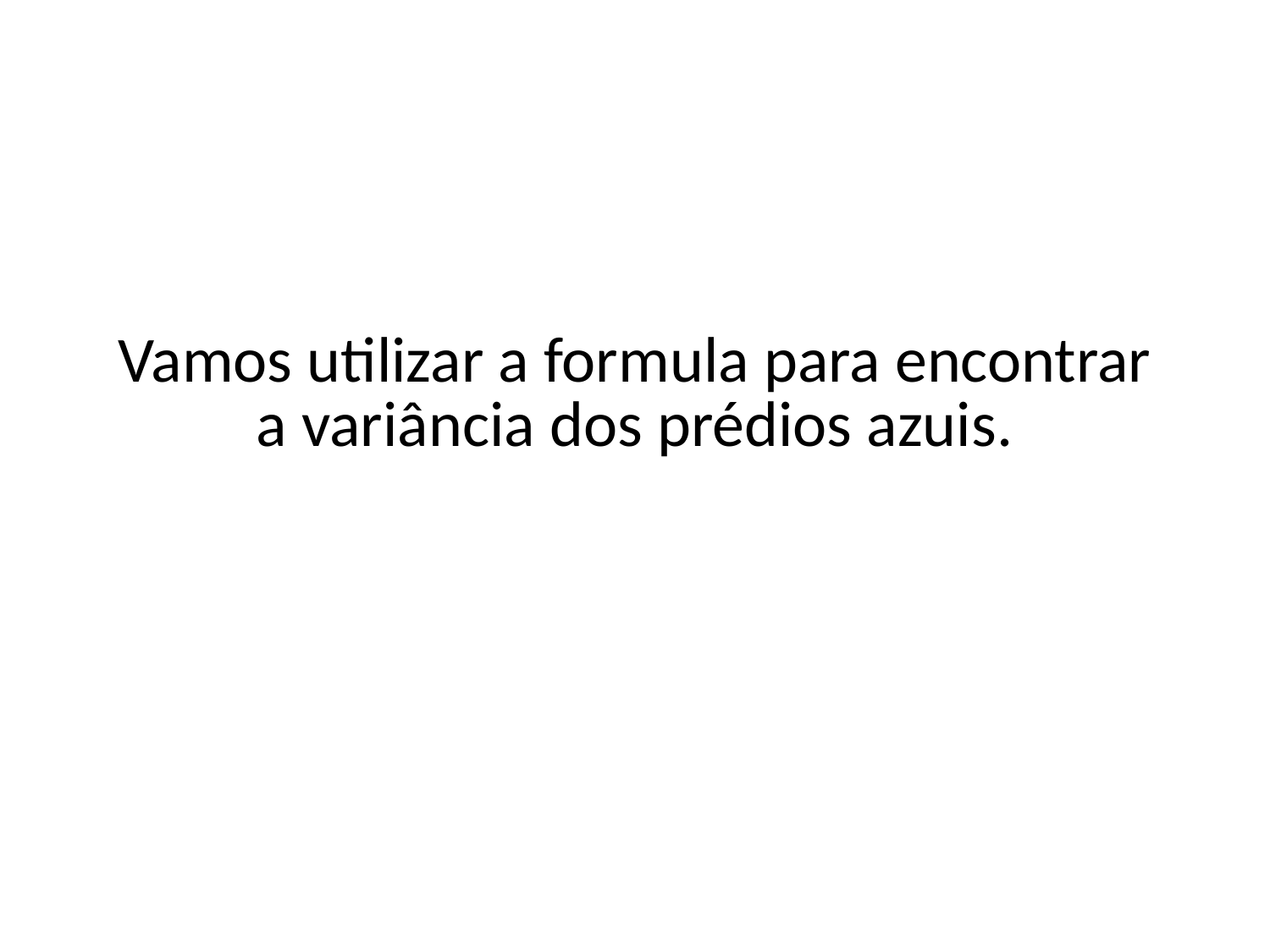

# Vamos utilizar a formula para encontrar a variância dos prédios azuis.